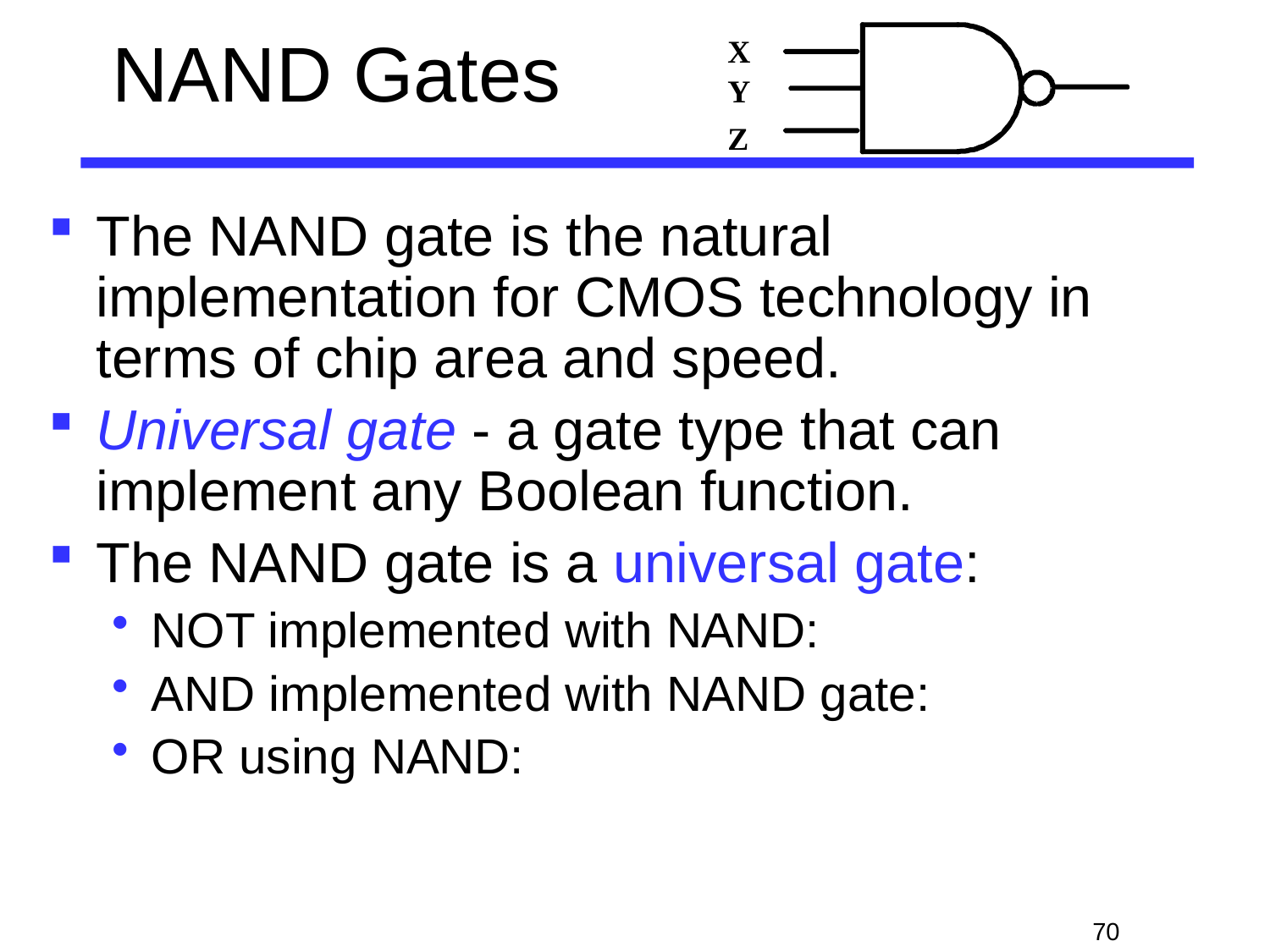

# NAND Gates

X

Y

Z

The NAND gate is the natural implementation for CMOS technology in terms of chip area and speed.
Universal gate - a gate type that can implement any Boolean function.
The NAND gate is a universal gate:
NOT implemented with NAND:
AND implemented with NAND gate:
OR using NAND: